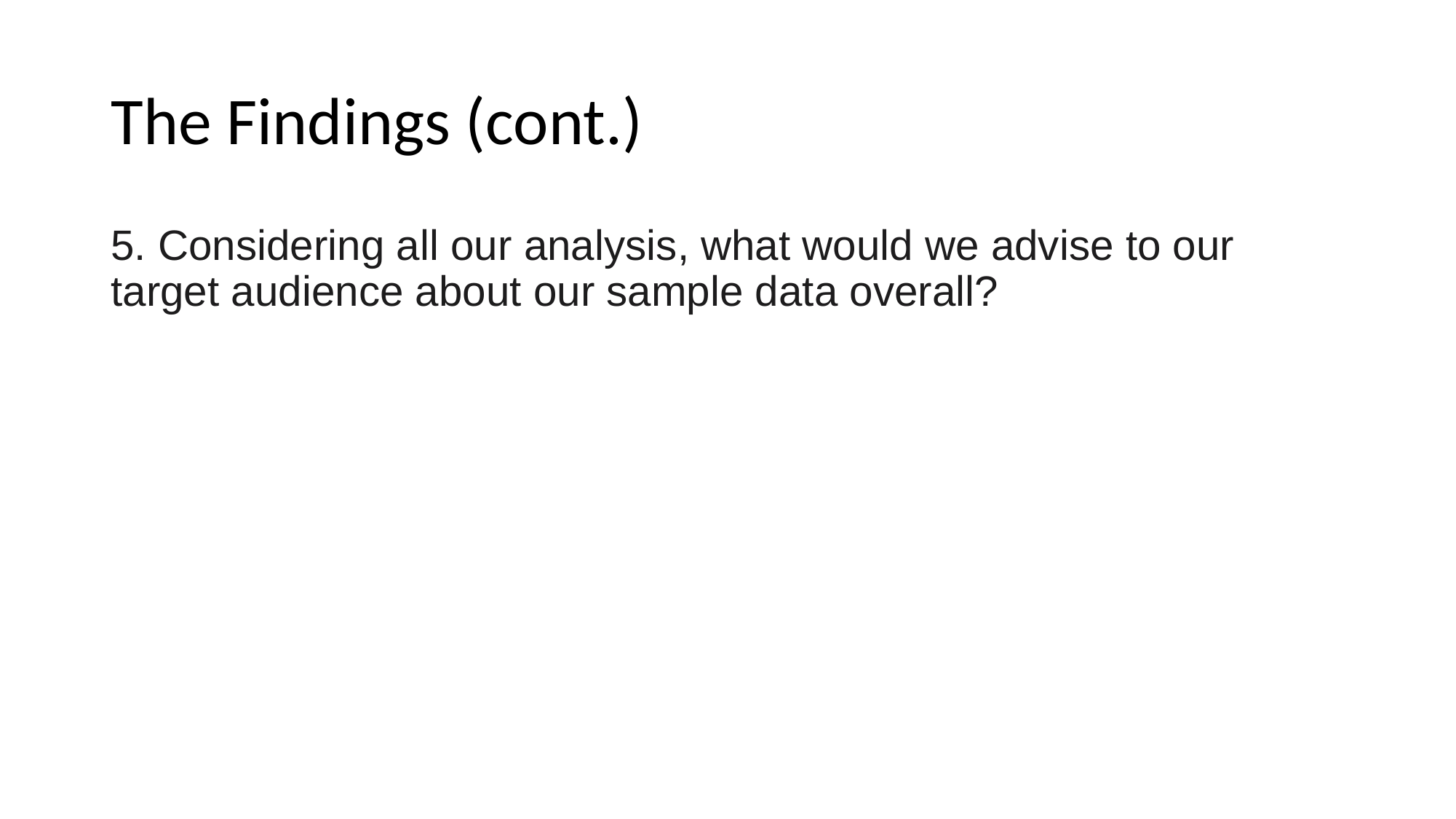

# The Findings (cont.)
5. Considering all our analysis, what would we advise to our target audience about our sample data overall?